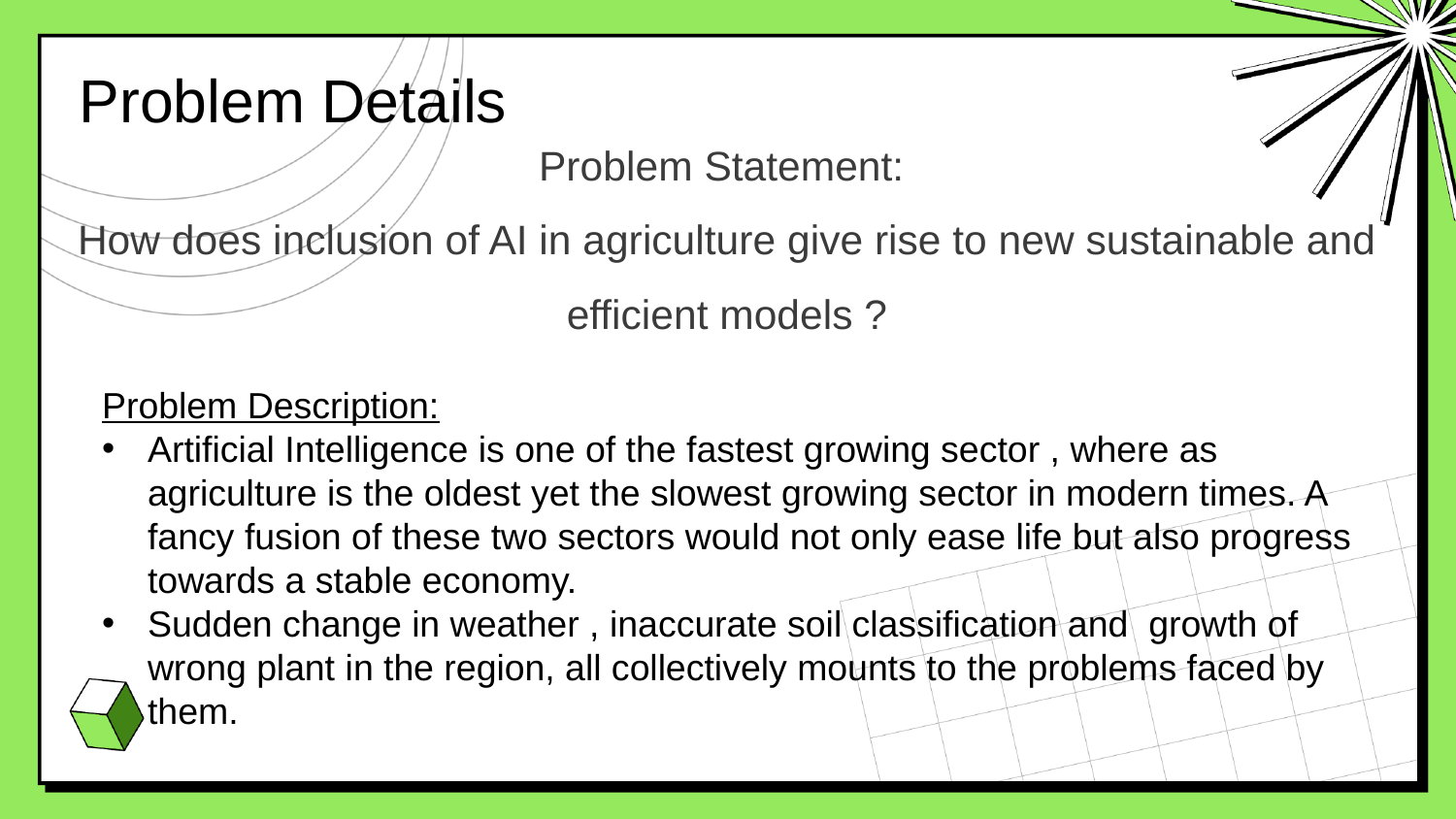

# Problem Details

Problem Statement:
How does inclusion of AI in agriculture give rise to new sustainable and efficient models ?
Problem Description:
Artificial Intelligence is one of the fastest growing sector , where as agriculture is the oldest yet the slowest growing sector in modern times. A fancy fusion of these two sectors would not only ease life but also progress towards a stable economy.
Sudden change in weather , inaccurate soil classification and  growth of wrong plant in the region, all collectively mounts to the problems faced by them.